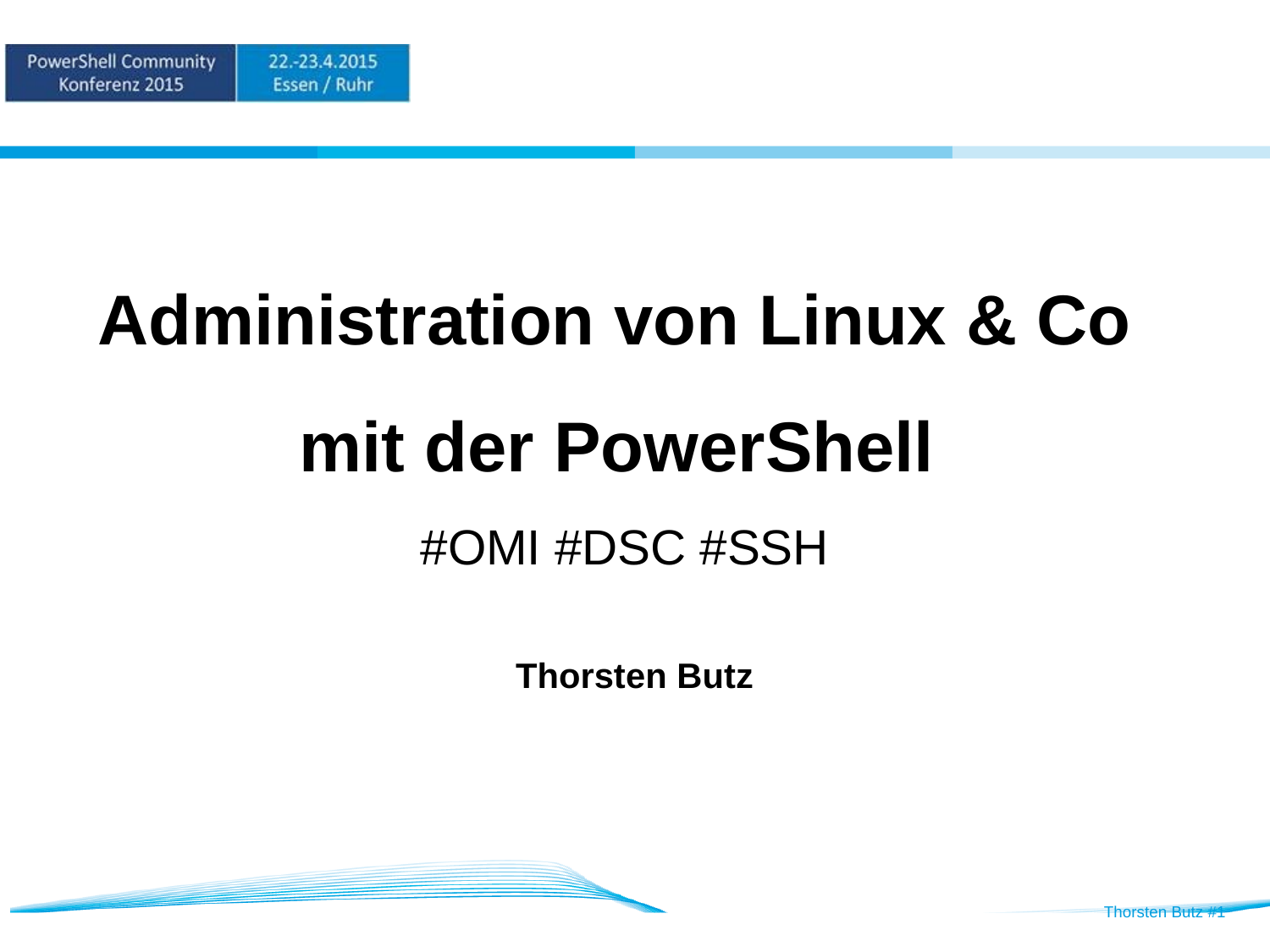

# Administration von Linux & Co mit der PowerShell #OMI #DSC #SSH
Thorsten Butz